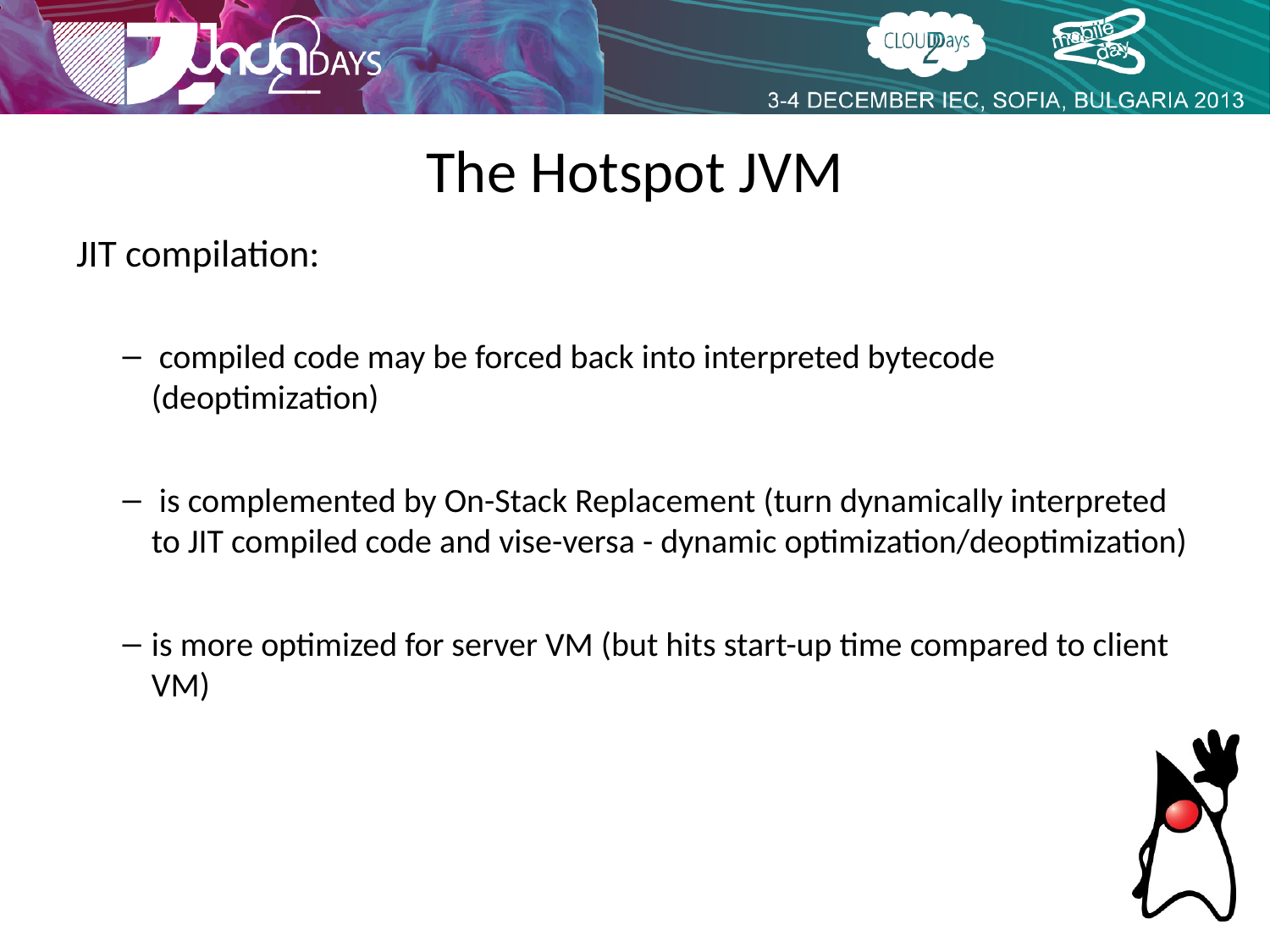

The Hotspot JVM
JIT compilation:

 compiled code may be forced back into interpreted bytecode (deoptimization)

 is complemented by On-Stack Replacement (turn dynamically interpreted to JIT compiled code and vise-versa - dynamic optimization/deoptimization)

is more optimized for server VM (but hits start-up time compared to client VM)